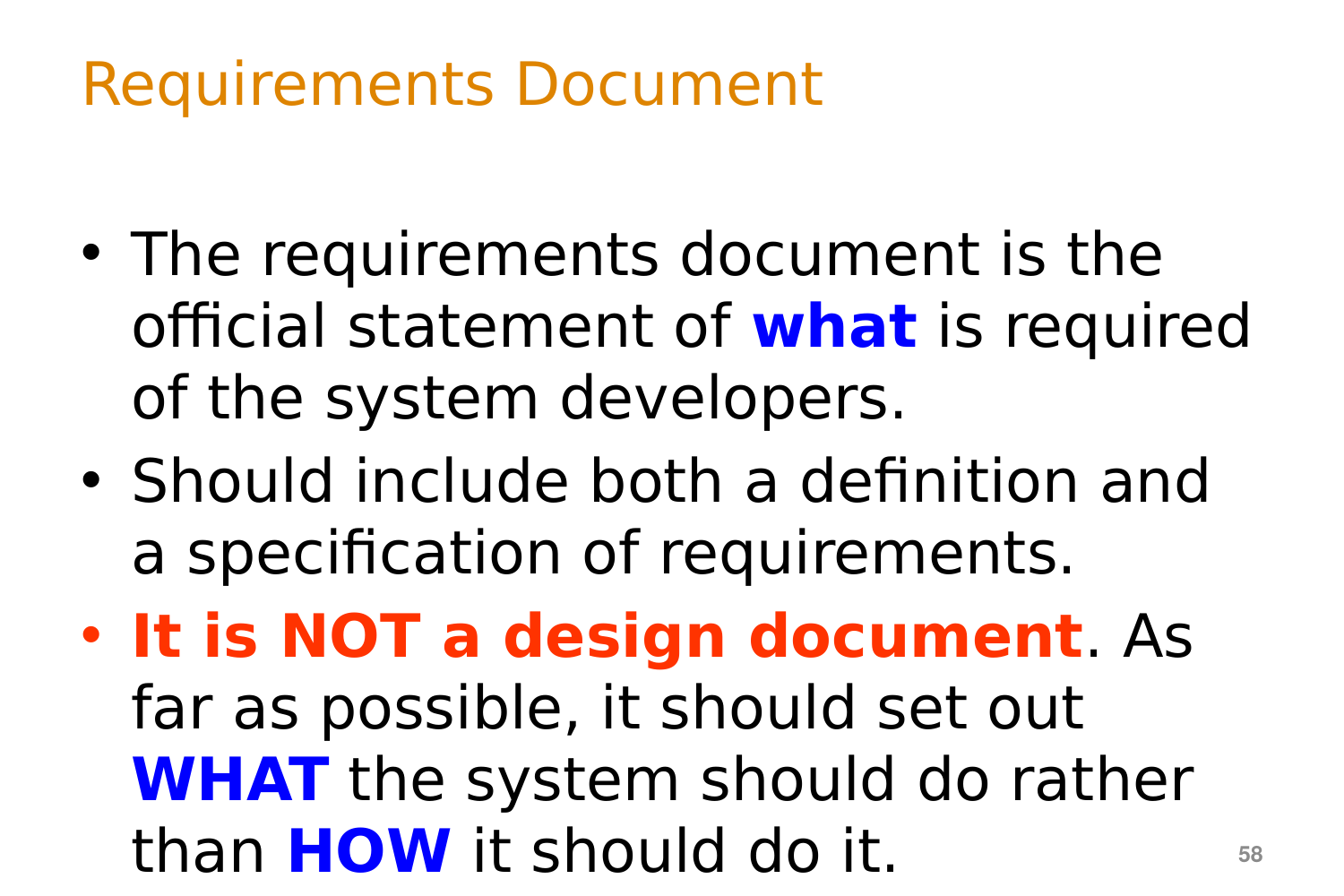

# Requirements Document
The requirements document is the official statement of what is required of the system developers.
Should include both a definition and a specification of requirements.
It is NOT a design document. As far as possible, it should set out WHAT the system should do rather than HOW it should do it.
58